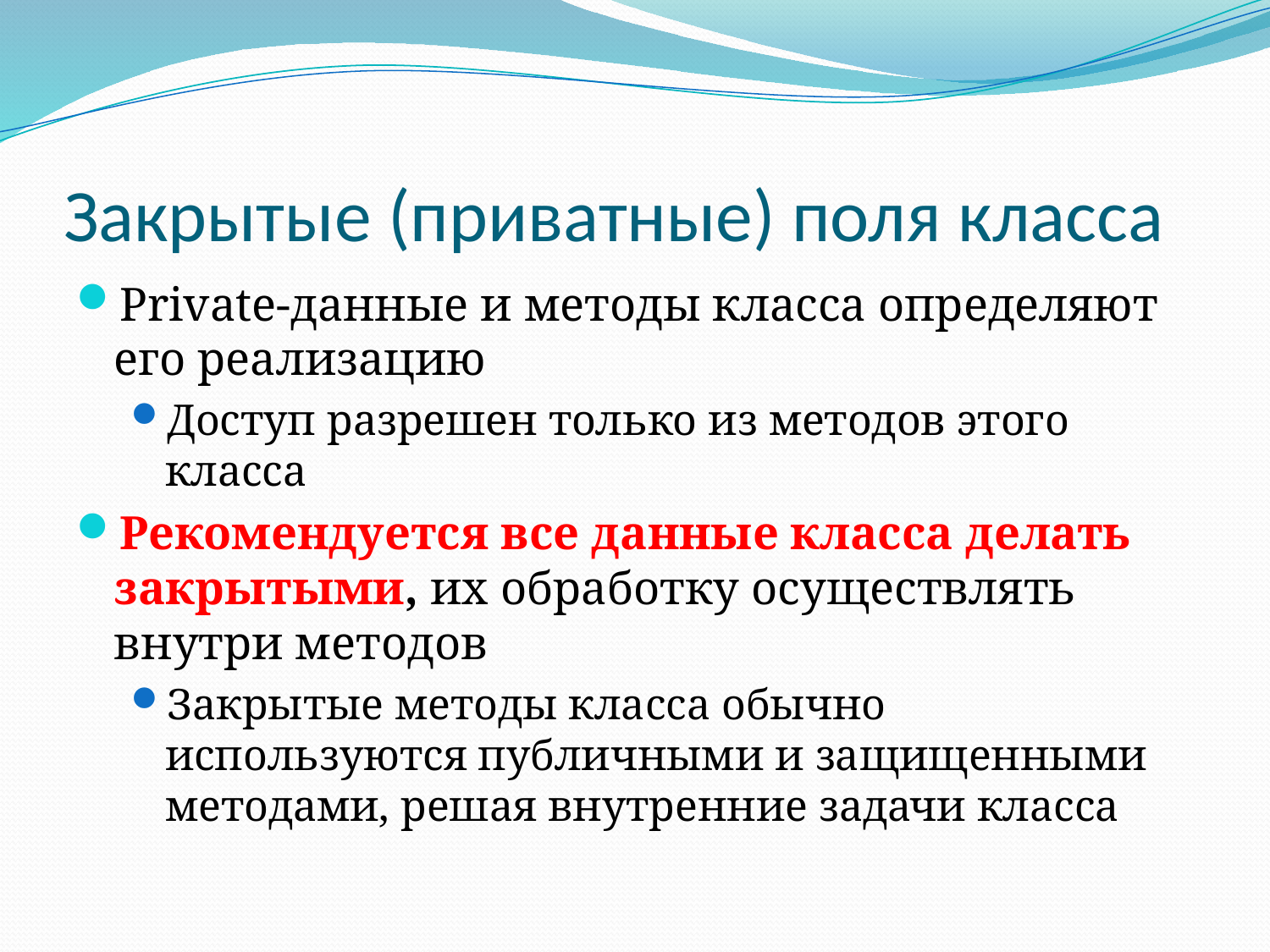

# Закрытые (приватные) поля класса
Private-данные и методы класса определяют его реализацию
Доступ разрешен только из методов этого класса
Рекомендуется все данные класса делать закрытыми, их обработку осуществлять внутри методов
Закрытые методы класса обычно используются публичными и защищенными методами, решая внутренние задачи класса